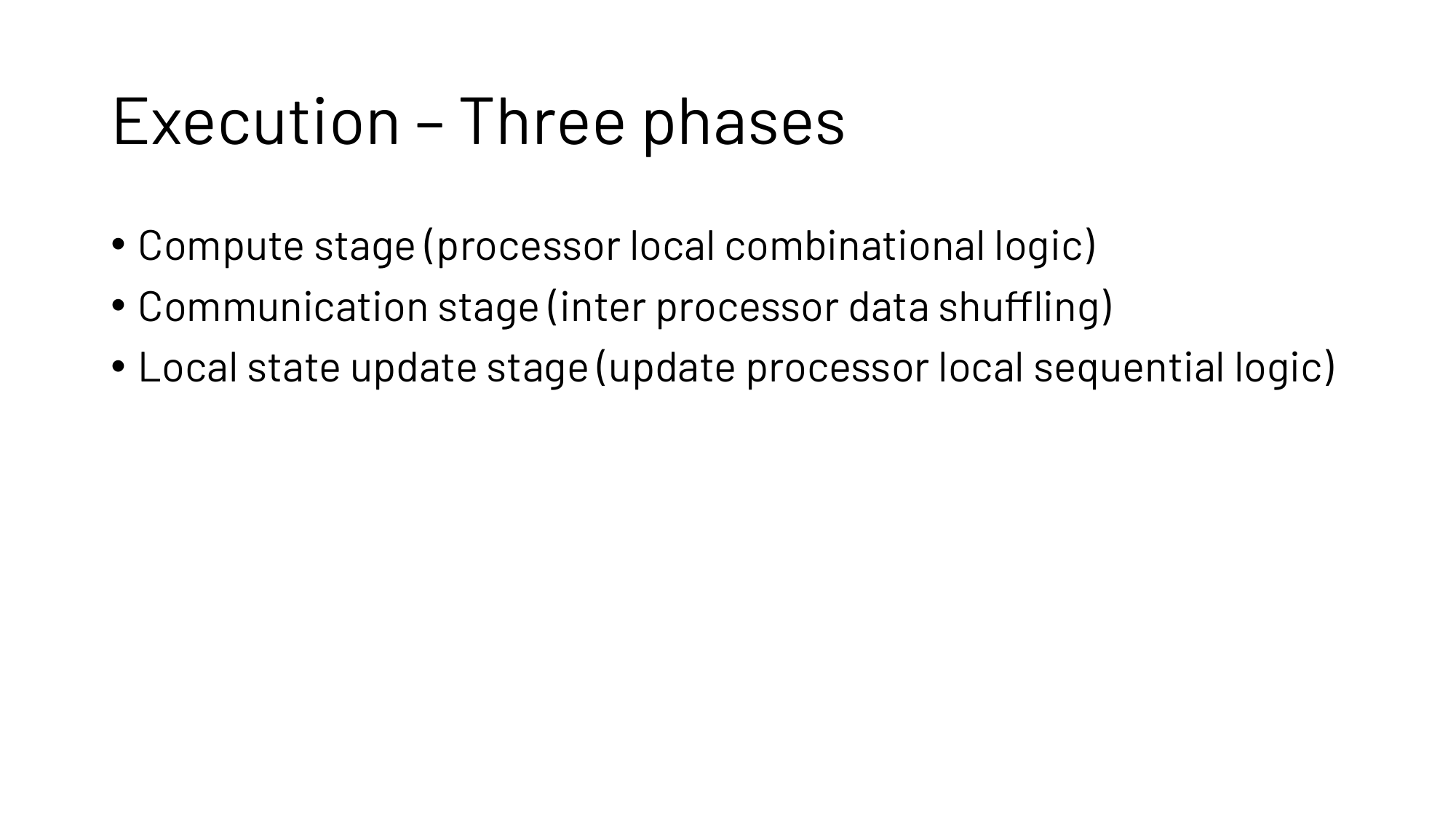

# Execution – Three phases
Compute stage (processor local combinational logic)
Communication stage (inter processor data shuffling)
Local state update stage (update processor local sequential logic)